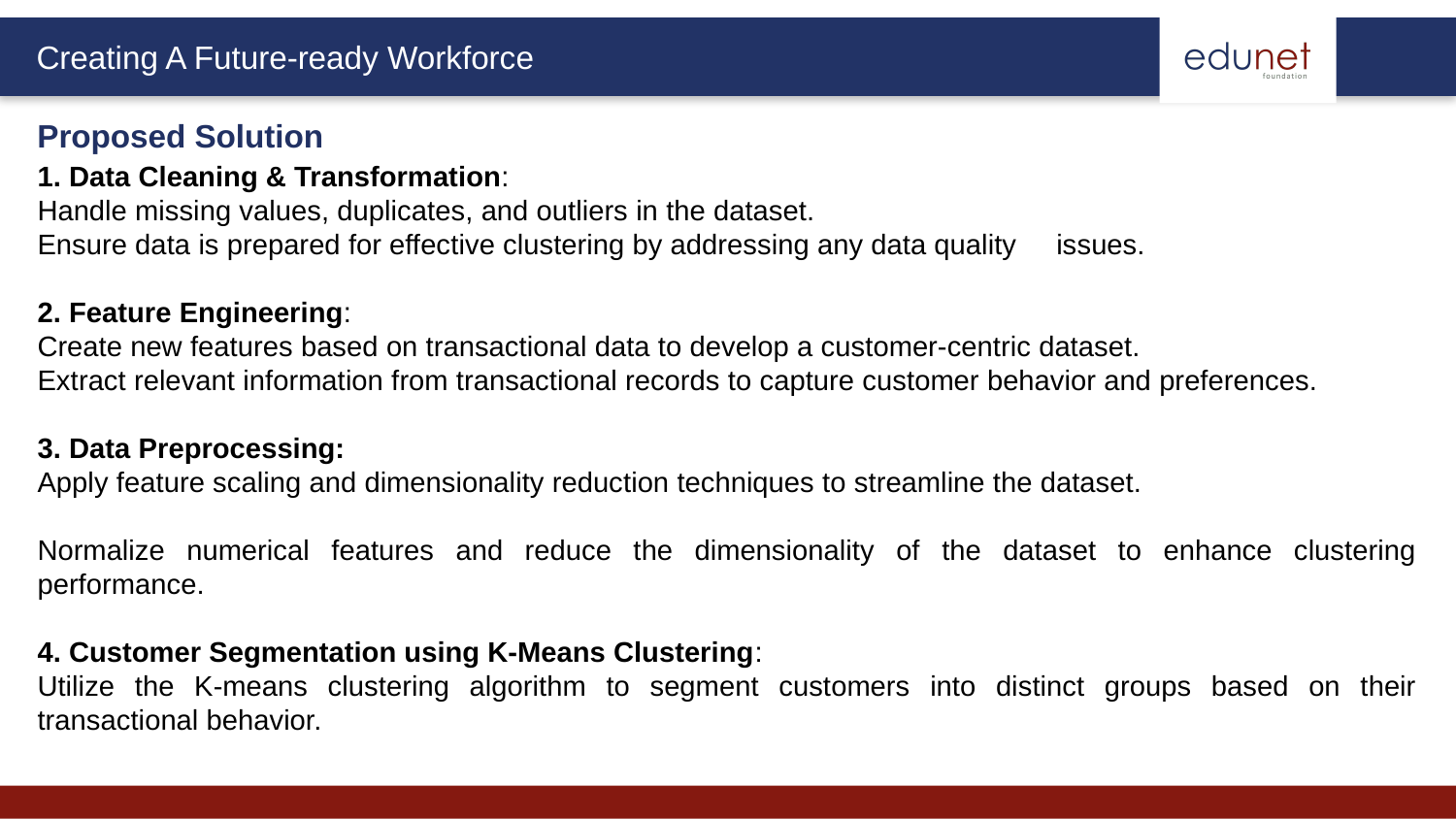

Proposed Solution
1. Data Cleaning & Transformation:
Handle missing values, duplicates, and outliers in the dataset.
Ensure data is prepared for effective clustering by addressing any data quality     issues.

2. Feature Engineering:
Create new features based on transactional data to develop a customer-centric dataset.
Extract relevant information from transactional records to capture customer behavior and preferences.

3. Data Preprocessing:
Apply feature scaling and dimensionality reduction techniques to streamline the dataset.

Normalize numerical features and reduce the dimensionality of the dataset to enhance clustering performance.

4. Customer Segmentation using K-Means Clustering:
Utilize the K-means clustering algorithm to segment customers into distinct groups based on their transactional behavior.